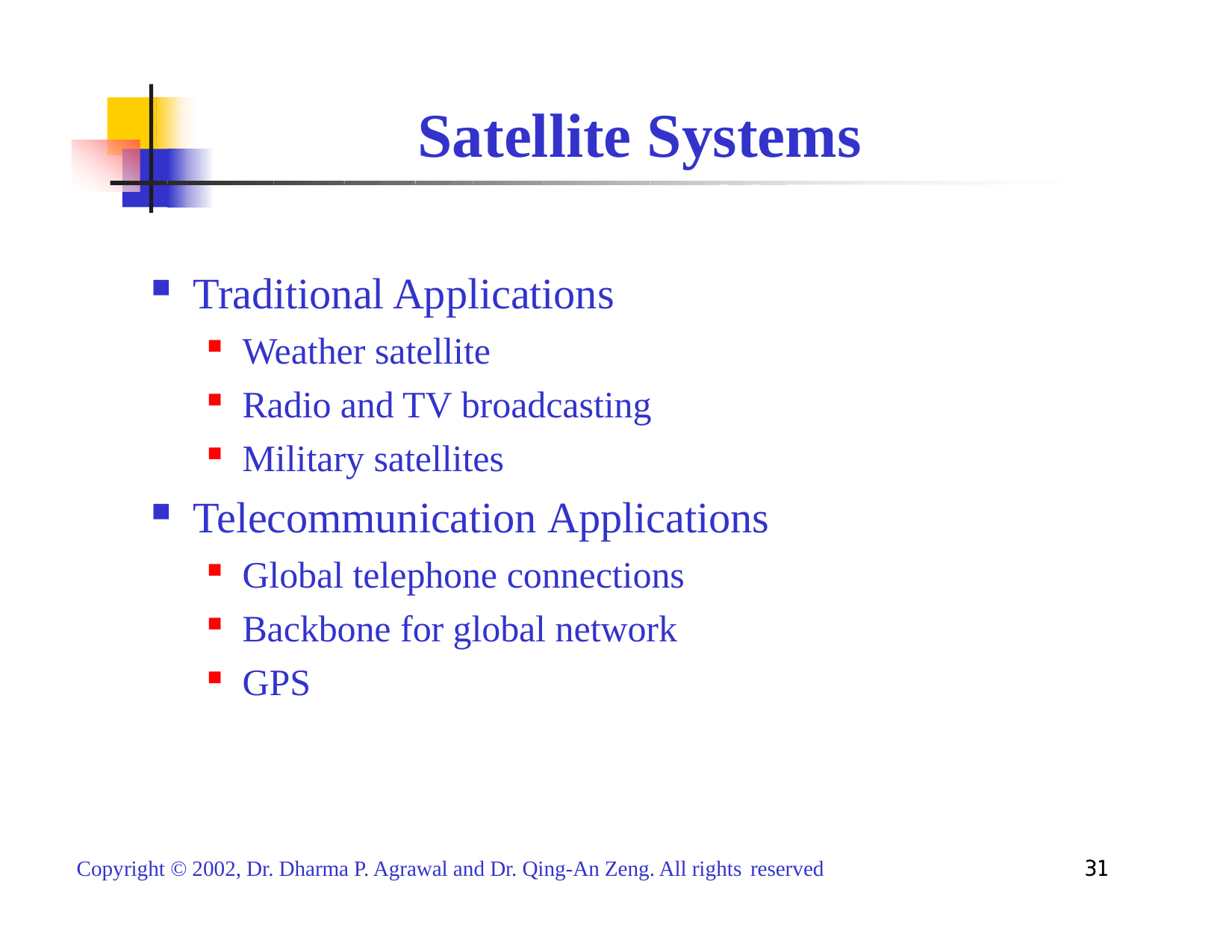

# Satellite Systems
Traditional Applications
Weather satellite
Radio and TV broadcasting
Military satellites
Telecommunication Applications
Global telephone connections
Backbone for global network
GPS
31
Copyright © 2002, Dr. Dharma P. Agrawal and Dr. Qing-An Zeng. All rights reserved